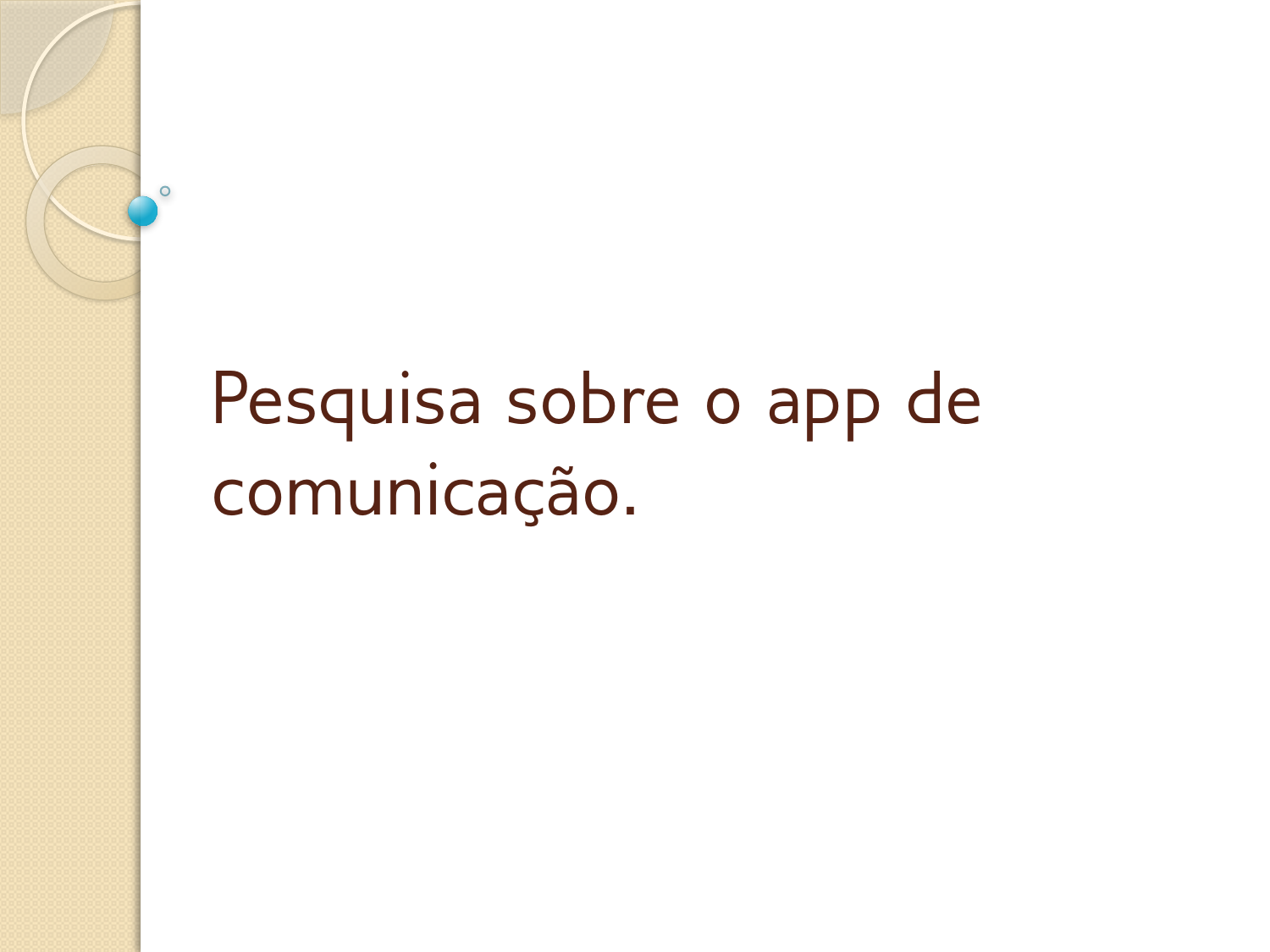

# Pesquisa sobre o app de comunicação.